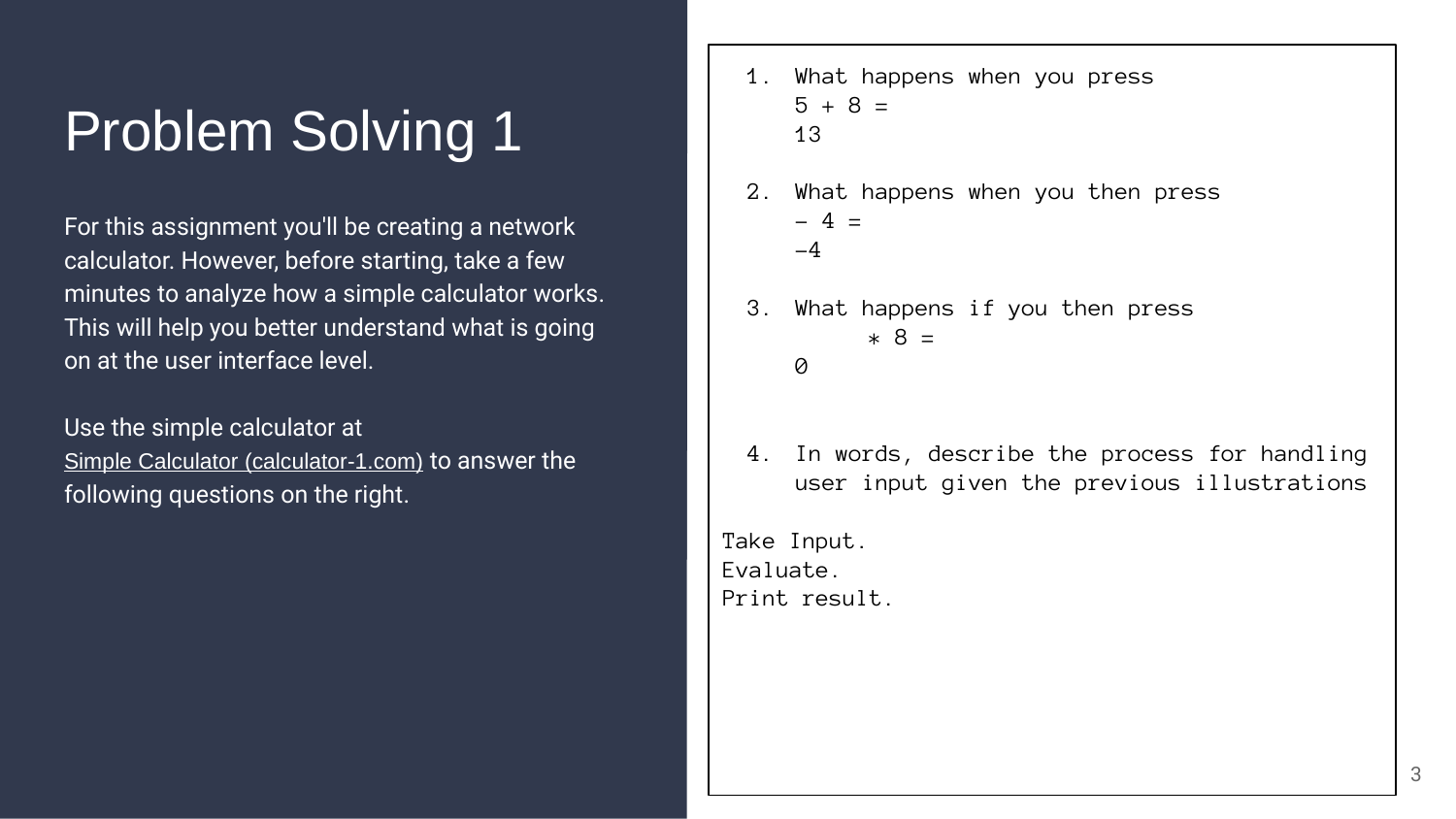

What happens when you press
5 + 8 =
13

What happens when you then press
- 4 =
-4

What happens if you then press
	* 8 =
0

In words, describe the process for handling user input given the previous illustrations

Take Input.
Evaluate.
Print result.
# Problem Solving 1
For this assignment you'll be creating a network calculator. However, before starting, take a few minutes to analyze how a simple calculator works. This will help you better understand what is going on at the user interface level.

Use the simple calculator at Simple Calculator (calculator-1.com) to answer the following questions on the right.
3